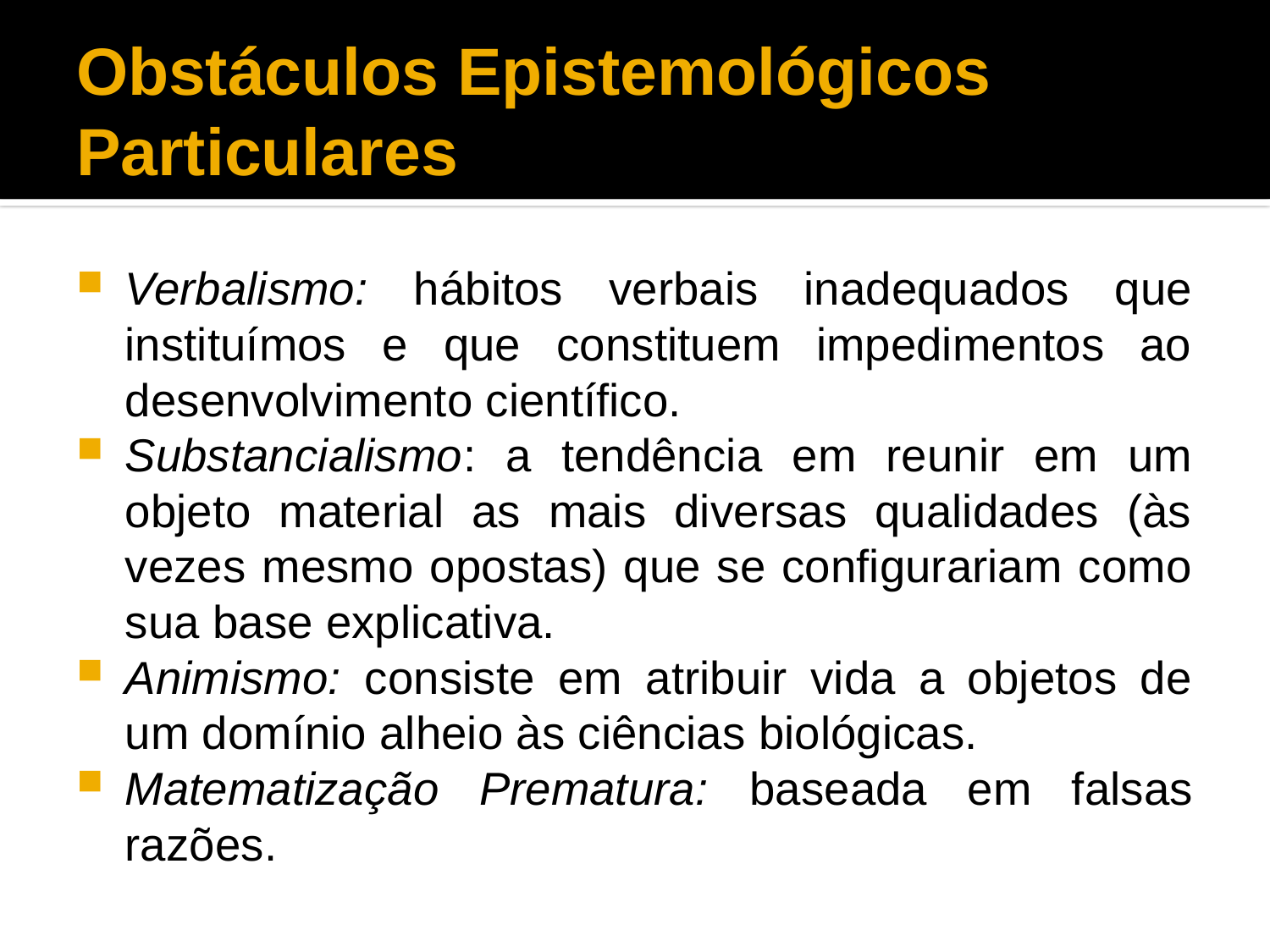

# Obstáculos Epistemológicos Particulares
Verbalismo: hábitos verbais inadequados que instituímos e que constituem impedimentos ao desenvolvimento científico.
Substancialismo: a tendência em reunir em um objeto material as mais diversas qualidades (às vezes mesmo opostas) que se configurariam como sua base explicativa.
Animismo: consiste em atribuir vida a objetos de um domínio alheio às ciências biológicas.
Matematização Prematura: baseada em falsas razões.